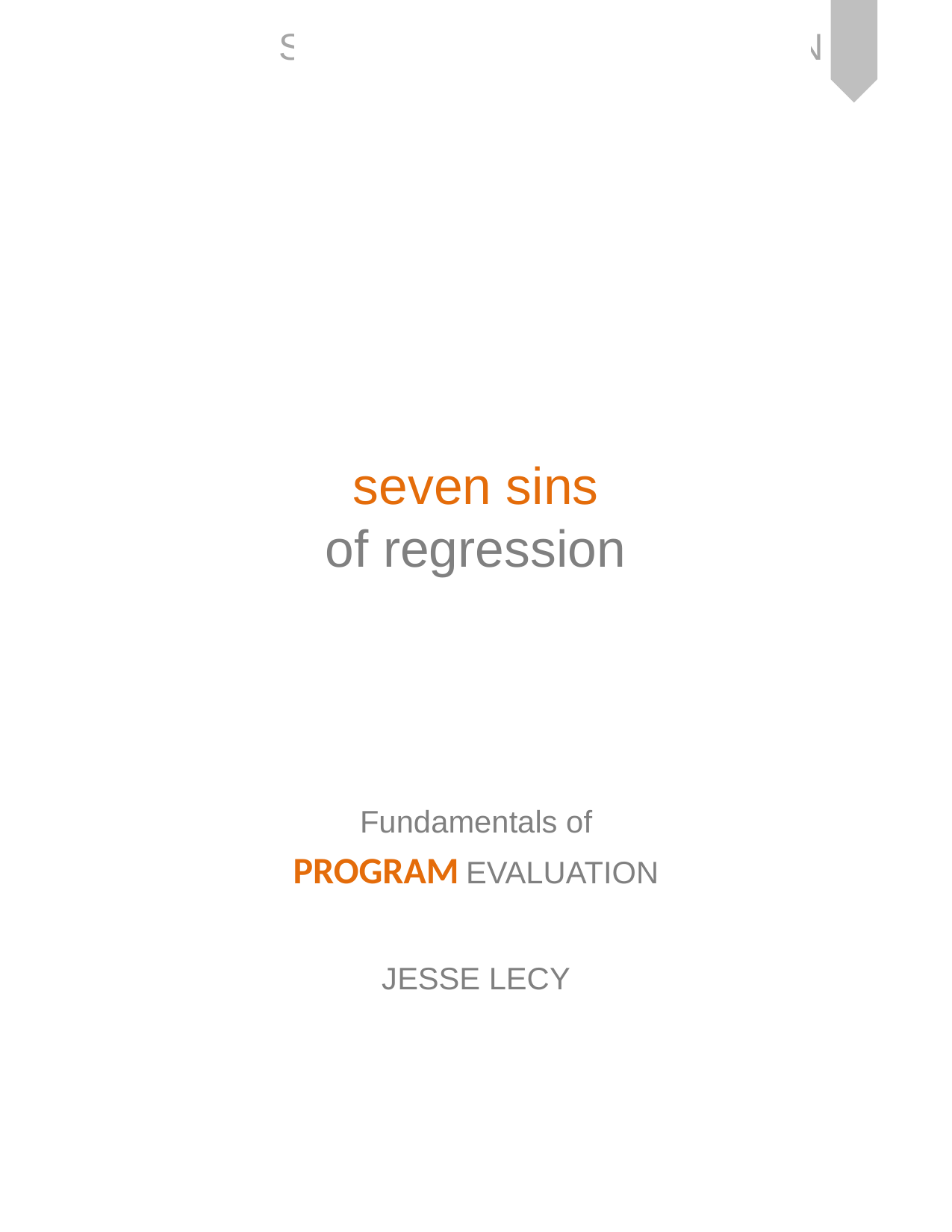

# seven sins of regression
Fundamentals of
PROGRAM EVALUATION

JESSE LECY